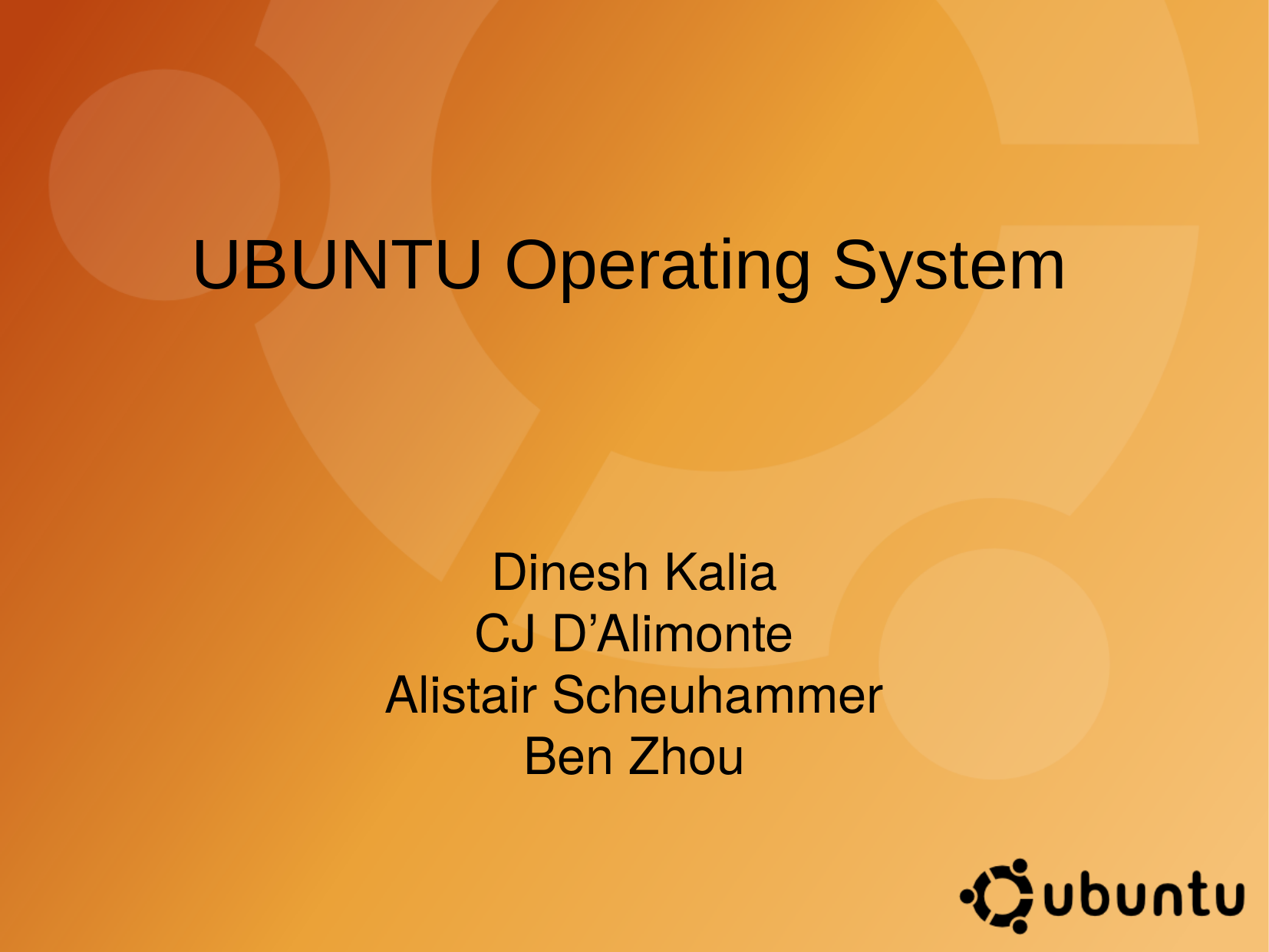

# UBUNTU Operating System
Dinesh Kalia
CJ D’Alimonte
Alistair Scheuhammer
Ben Zhou